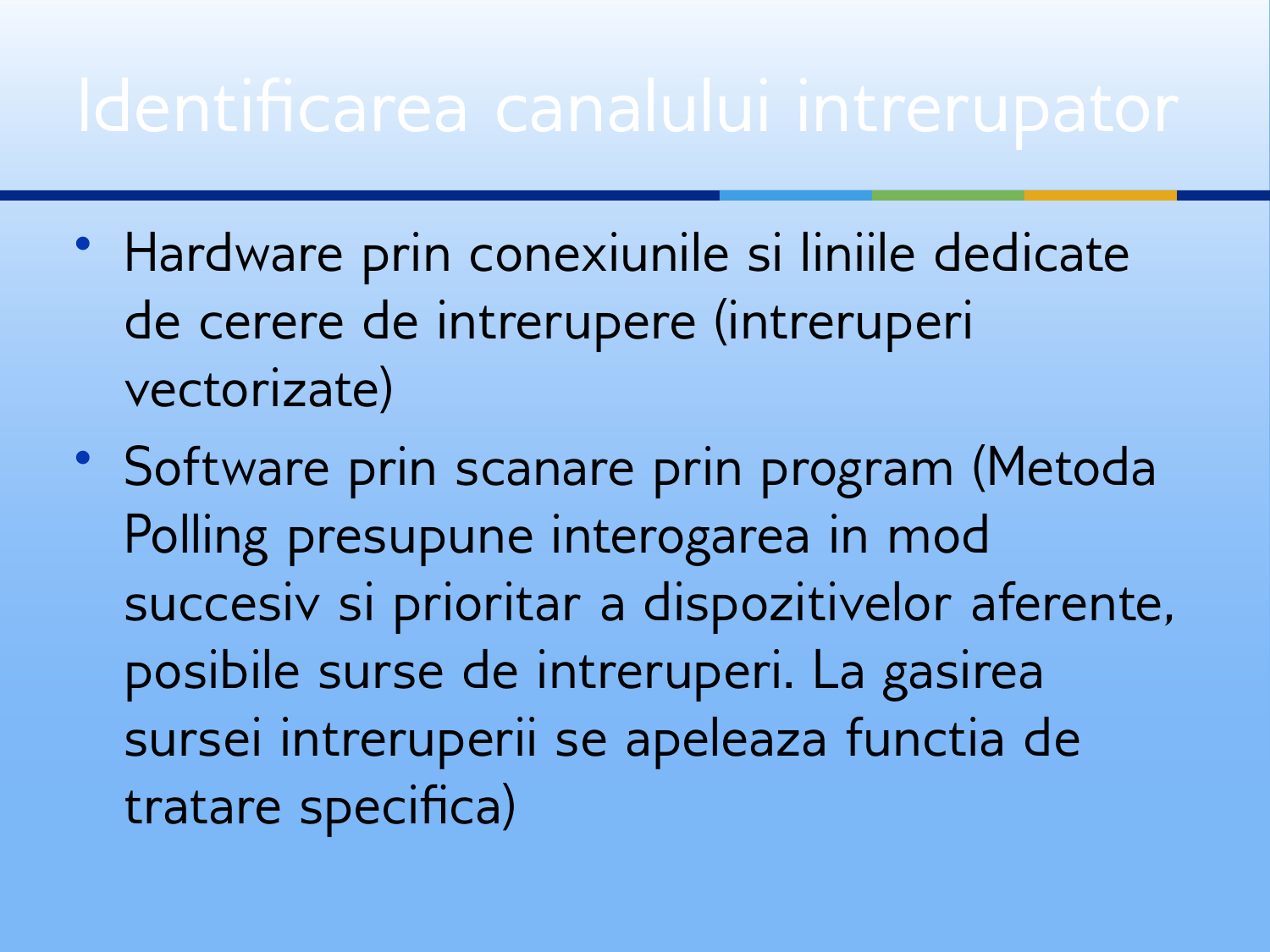

# Identificarea canalului intrerupator
Hardware prin conexiunile si liniile dedicate de cerere de intrerupere (intreruperi vectorizate)
Software prin scanare prin program (Metoda Polling presupune interogarea in mod succesiv si prioritar a dispozitivelor aferente, posibile surse de intreruperi. La gasirea sursei intreruperii se apeleaza functia de tratare specifica)